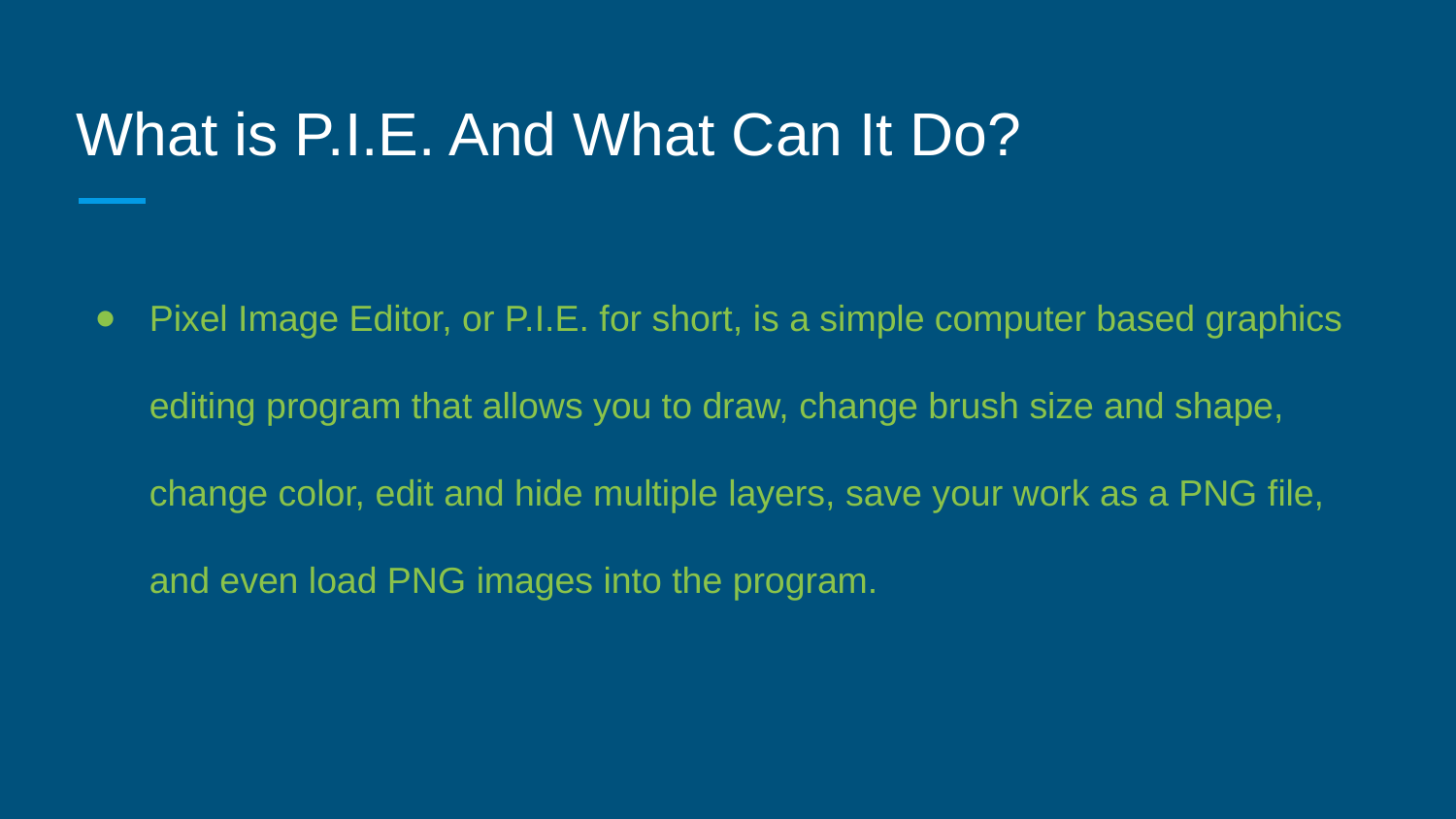

# What is P.I.E. And What Can It Do?
Pixel Image Editor, or P.I.E. for short, is a simple computer based graphics editing program that allows you to draw, change brush size and shape, change color, edit and hide multiple layers, save your work as a PNG file, and even load PNG images into the program.